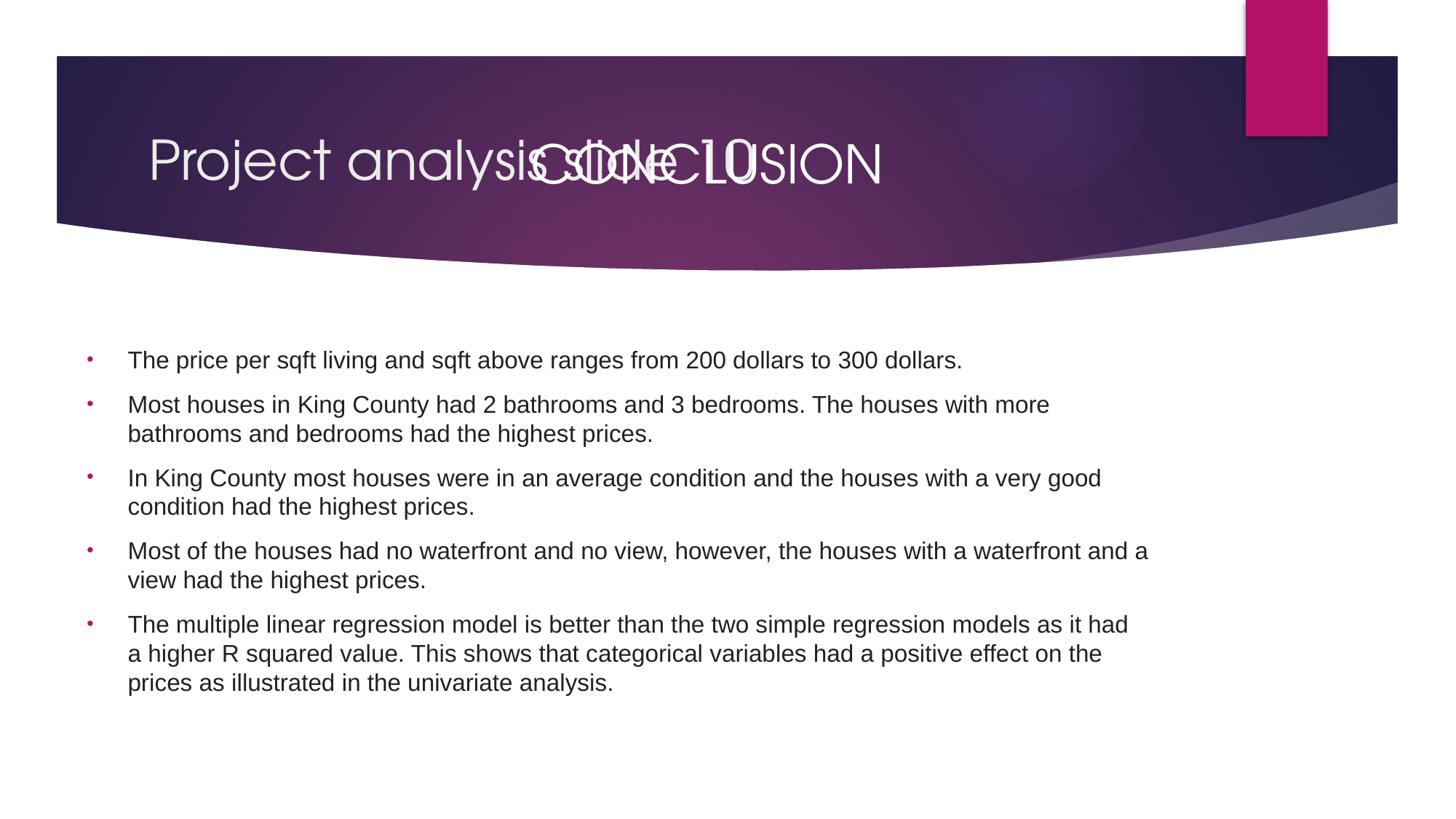

# Project analysis slide 10
CONCLUSION
The price per sqft living and sqft above ranges from 200 dollars to 300 dollars.
Most houses in King County had 2 bathrooms and 3 bedrooms. The houses with more bathrooms and bedrooms had the highest prices.
In King County most houses were in an average condition and the houses with a very good condition had the highest prices.
Most of the houses had no waterfront and no view, however, the houses with a waterfront and a view had the highest prices.
The multiple linear regression model is better than the two simple regression models as it had a higher R squared value. This shows that categorical variables had a positive effect on the prices as illustrated in the univariate analysis.